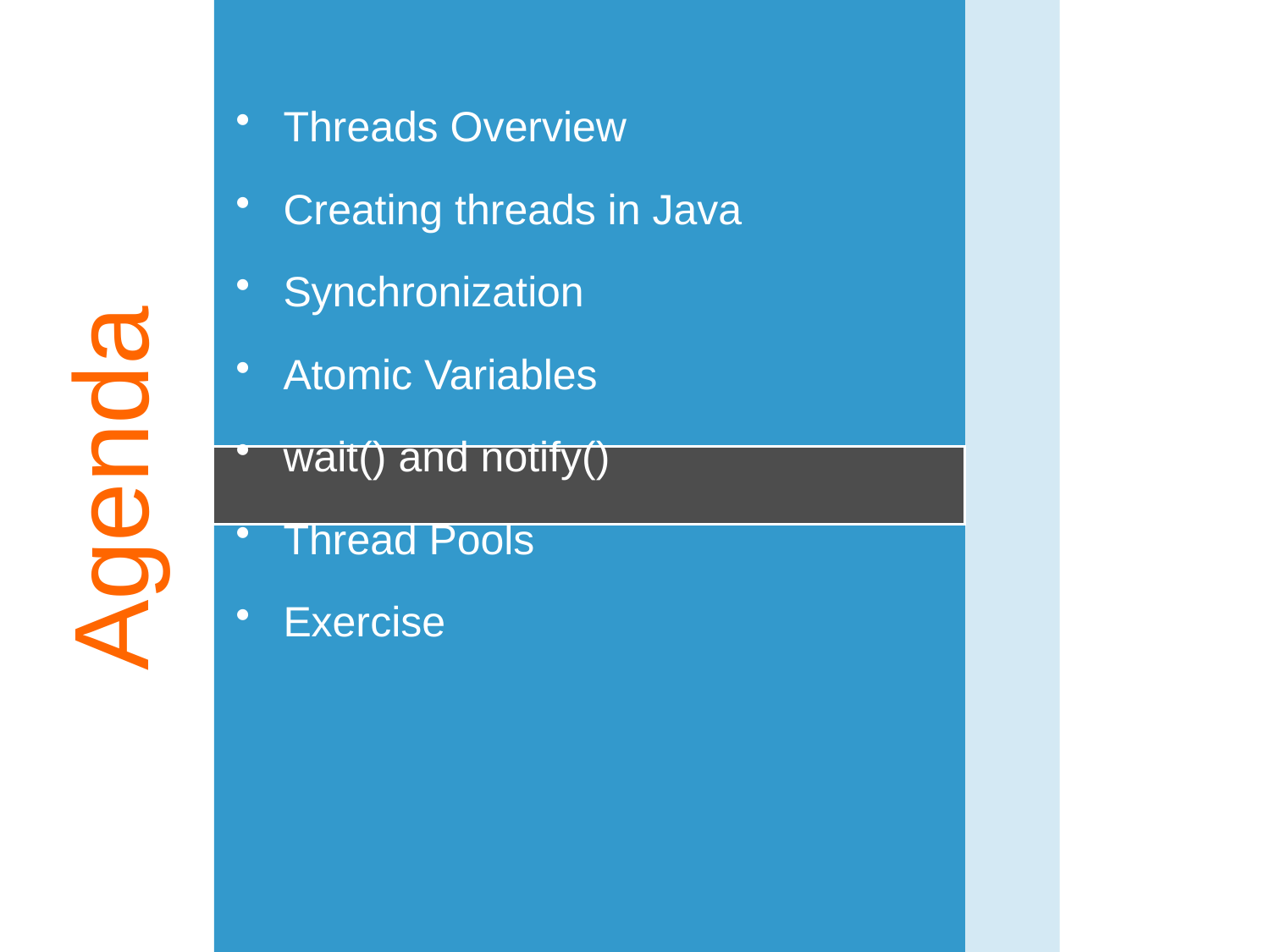

Threads Overview
Creating threads in Java
Synchronization
Atomic Variables
wait() and notify()
Thread Pools
Exercise

# Agenda